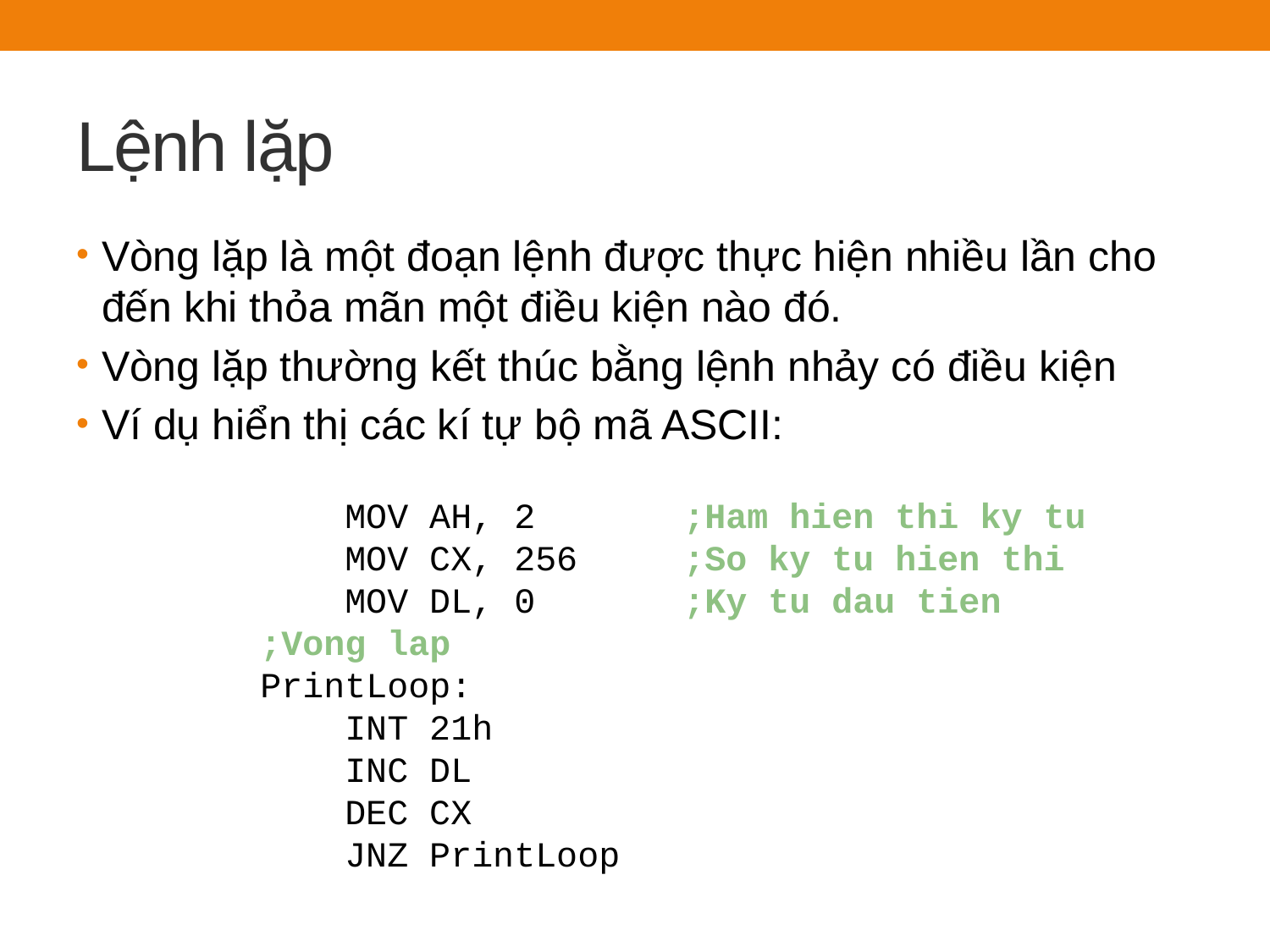

# Lệnh lặp
Vòng lặp là một đoạn lệnh được thực hiện nhiều lần cho đến khi thỏa mãn một điều kiện nào đó.
Vòng lặp thường kết thúc bằng lệnh nhảy có điều kiện
Ví dụ hiển thị các kí tự bộ mã ASCII:
    MOV AH, 2       ;Ham hien thi ky tu
    MOV CX, 256     ;So ky tu hien thi
    MOV DL, 0       ;Ky tu dau tien
;Vong lap
PrintLoop:
    INT 21h
    INC DL
    DEC CX
    JNZ PrintLoop